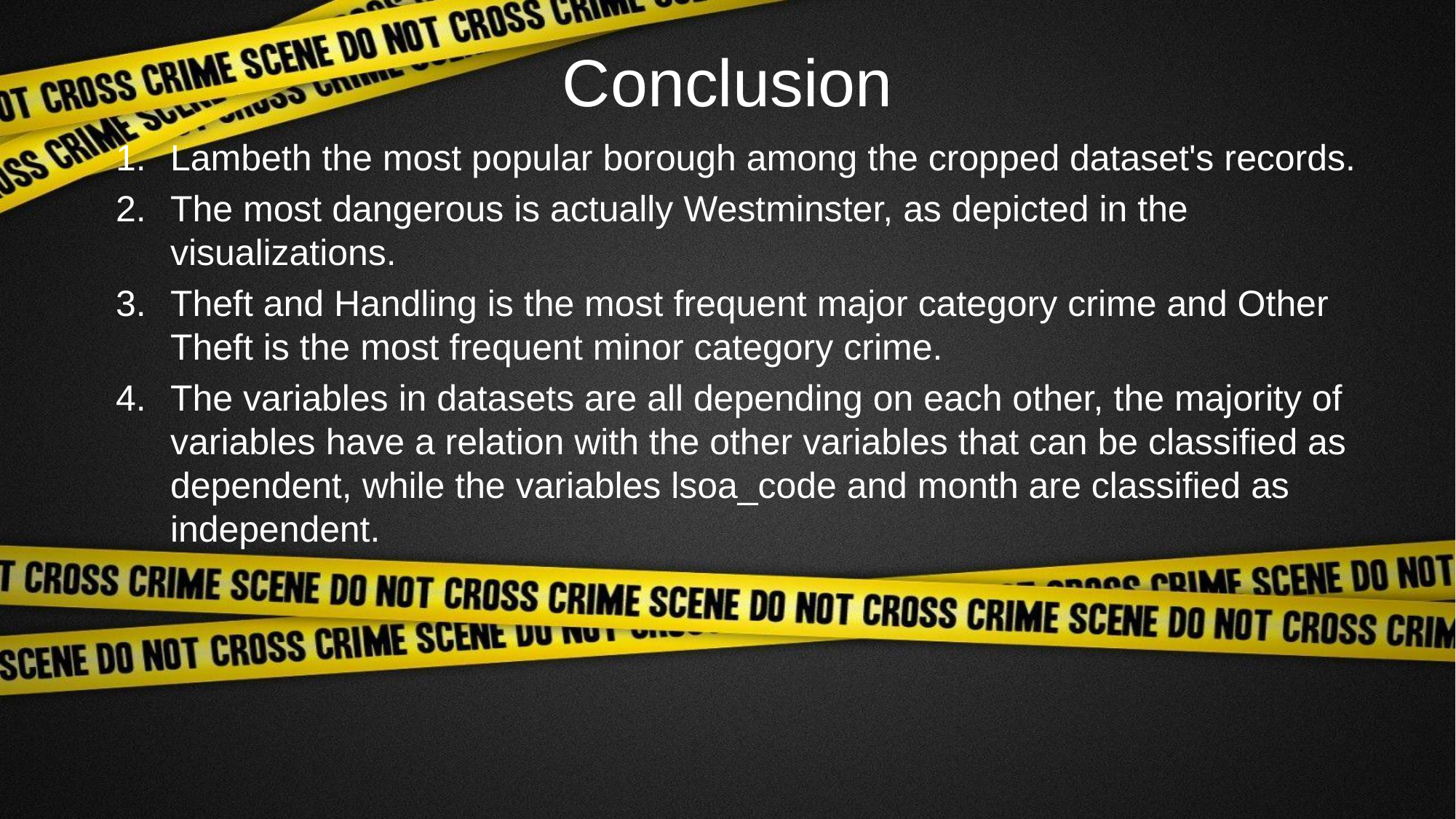

# Conclusion
Lambeth the most popular borough among the cropped dataset's records.
The most dangerous is actually Westminster, as depicted in the visualizations.
Theft and Handling is the most frequent major category crime and Other Theft is the most frequent minor category crime.
The variables in datasets are all depending on each other, the majority of variables have a relation with the other variables that can be classified as dependent, while the variables lsoa_code and month are classified as independent.